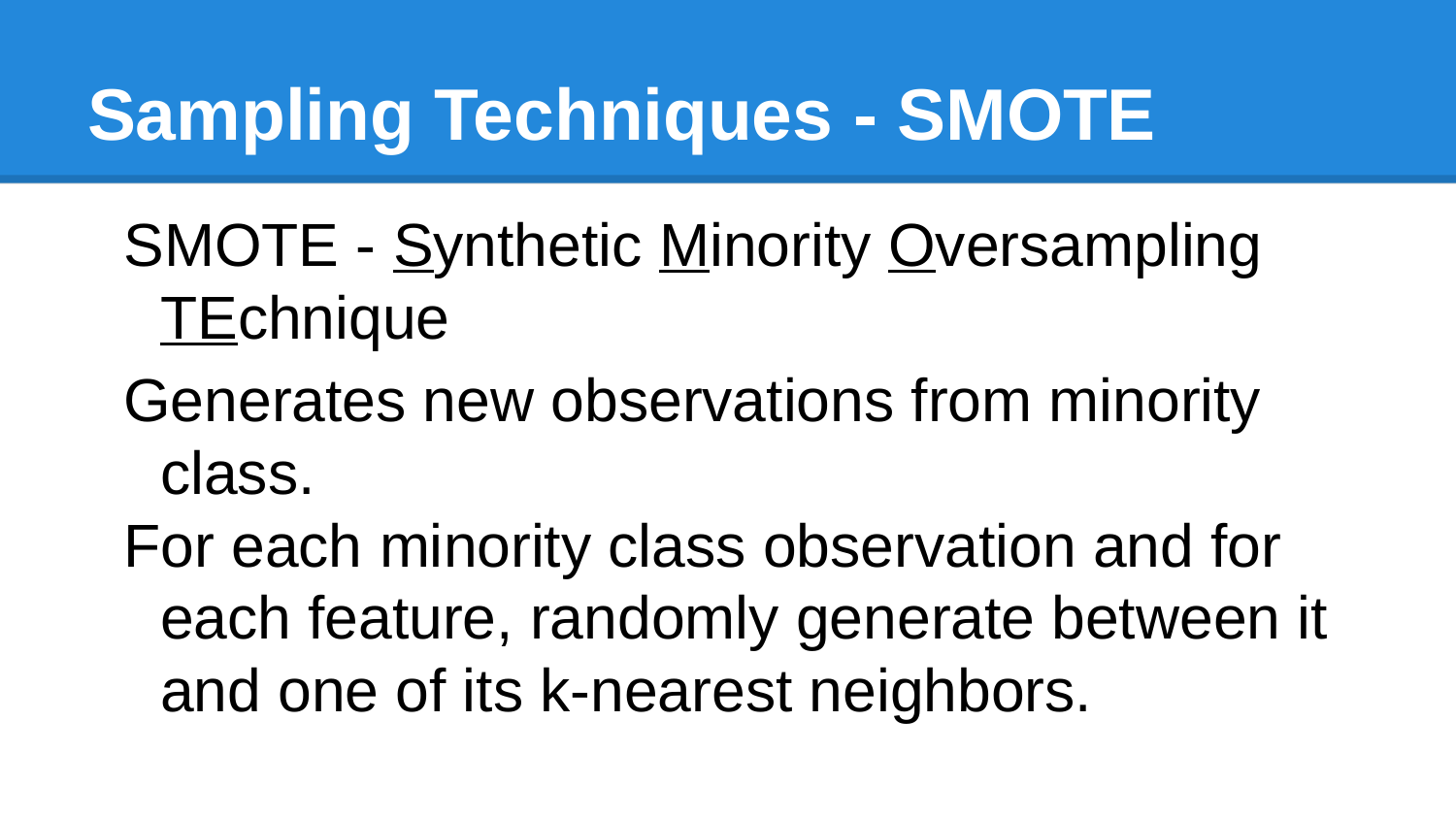

# Sampling Techniques - SMOTE
SMOTE - Synthetic Minority Oversampling TEchnique
Generates new observations from minority class.
For each minority class observation and for each feature, randomly generate between it and one of its k-nearest neighbors.